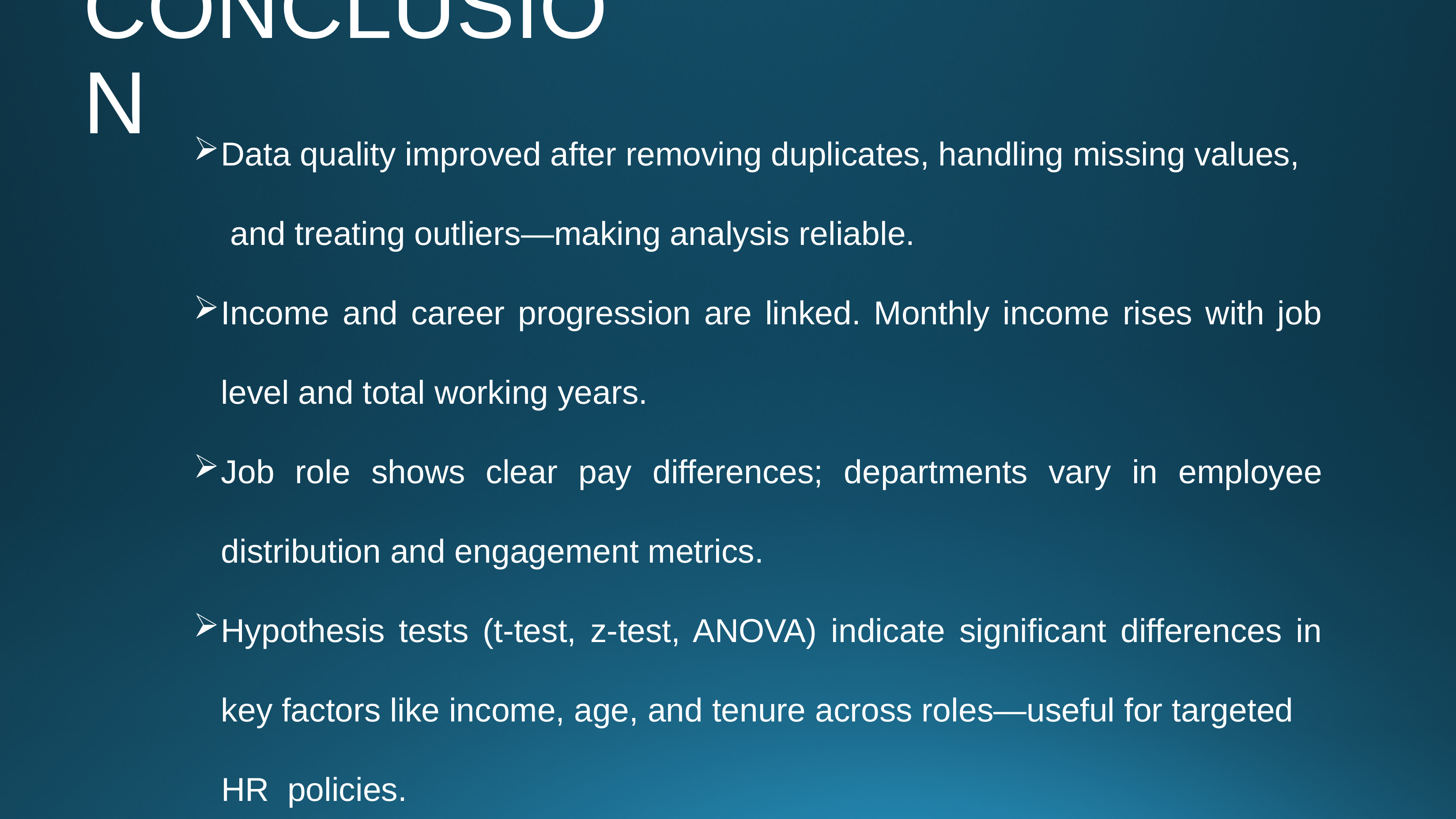

# CONCLUSION
Data quality improved after removing duplicates, handling missing values,
    and treating outliers—making analysis reliable.
Income and career progression are linked. Monthly income rises with job level and total working years.
Job role shows clear pay differences; departments vary in employee distribution and engagement metrics.
Hypothesis tests (t-test, z-test, ANOVA) indicate significant differences in key factors like income, age, and tenure across roles—useful for targeted
   HR  policies.